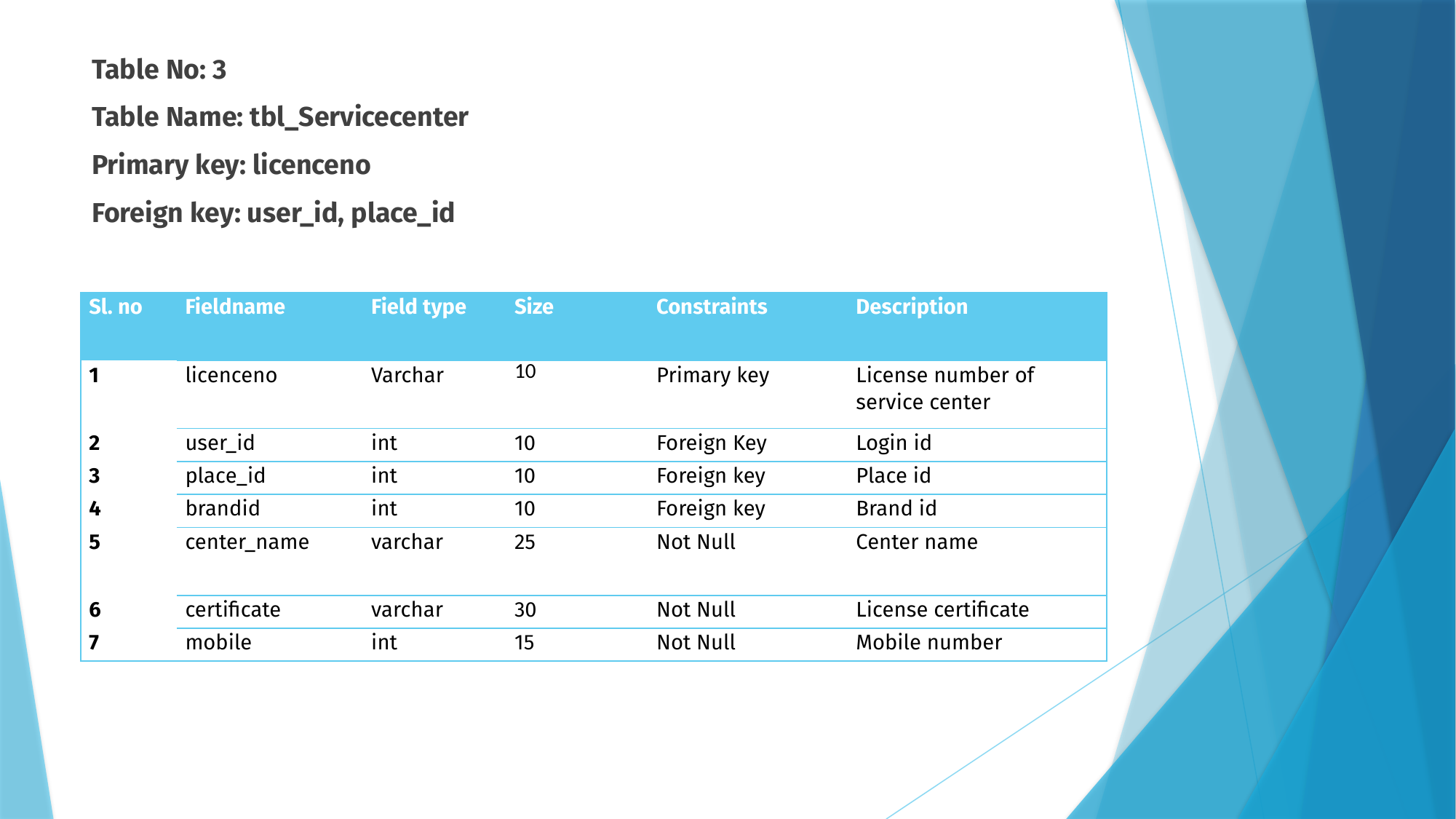

Table No: 3
Table Name: tbl_Servicecenter
Primary key: licenceno
Foreign key: user_id, place_id

| Sl. no | Fieldname | Field type | Size | Constraints | Description |
| --- | --- | --- | --- | --- | --- |
| 1 | licenceno | Varchar | 10 | Primary key | License number of service center |
| 2 | user\_id | int | 10 | Foreign Key | Login id |
| 3 | place\_id | int | 10 | Foreign key | Place id |
| 4 | brandid | int | 10 | Foreign key | Brand id |
| 5 | center\_name | varchar | 25 | Not Null | Center name |
| 6 | certificate | varchar | 30 | Not Null | License certificate |
| 7 | mobile | int | 15 | Not Null | Mobile number |